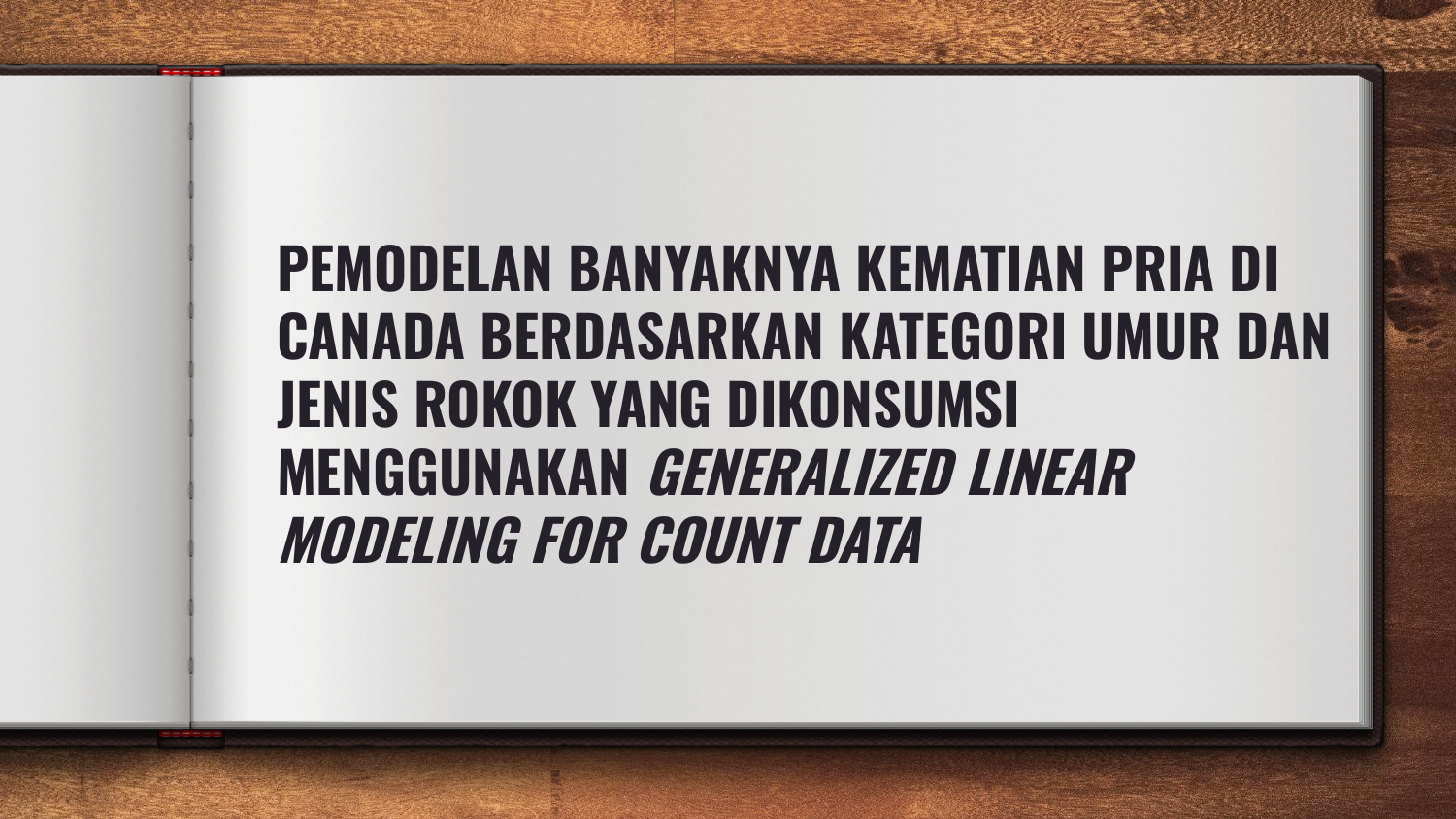

# PEMODELAN BANYAKNYA KEMATIAN PRIA DI CANADA BERDASARKAN KATEGORI UMUR DAN JENIS ROKOK YANG DIKONSUMSI MENGGUNAKAN GENERALIZED LINEAR MODELING FOR COUNT DATA